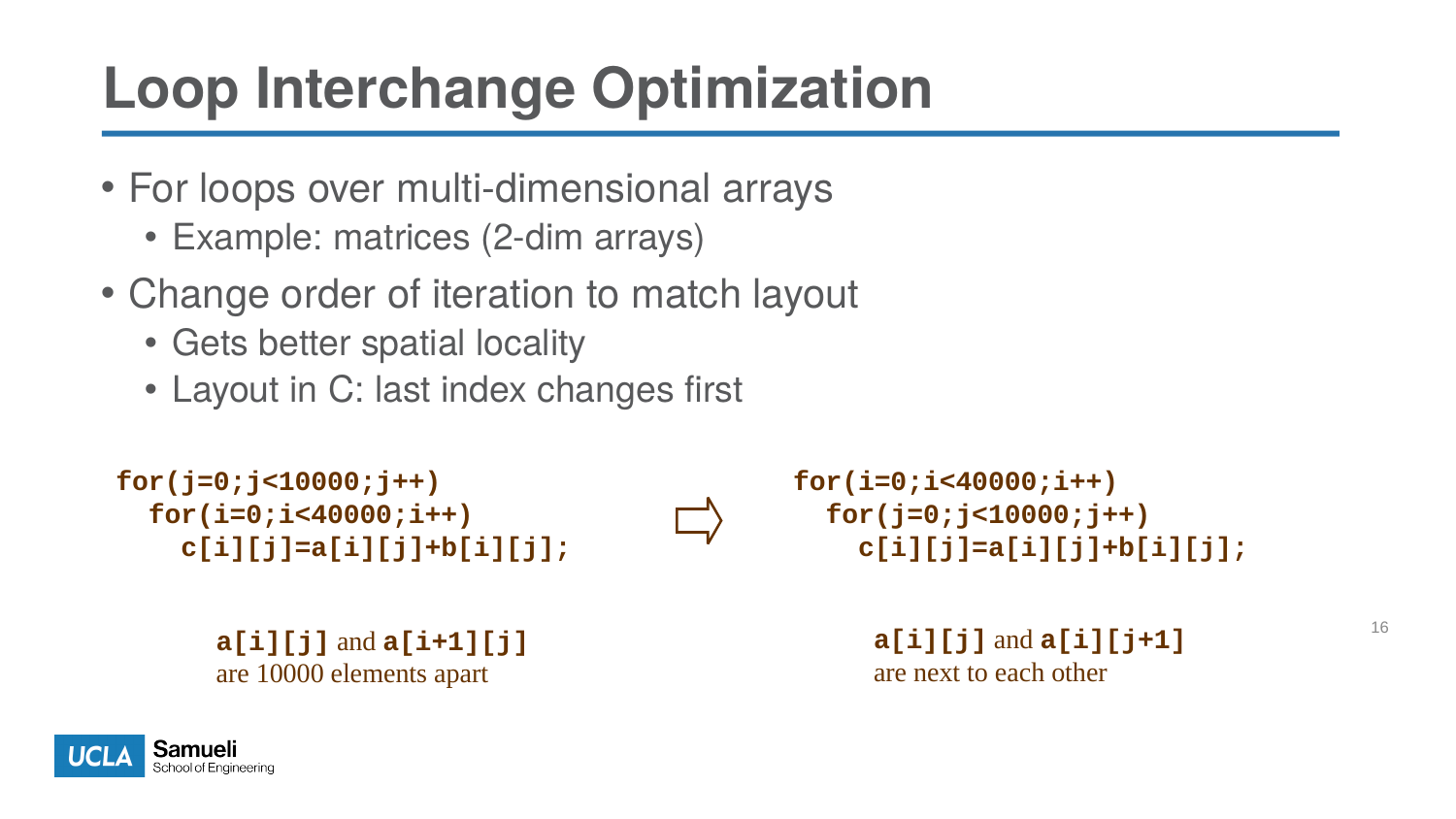

Loop Interchange Optimization
For loops over multi-dimensional arrays
Example: matrices (2-dim arrays)
Change order of iteration to match layout
Gets better spatial locality
Layout in C: last index changes first
for(j=0;j<10000;j++)
  for(i=0;i<40000;i++)
    c[i][j]=a[i][j]+b[i][j];
for(i=0;i<40000;i++)
  for(j=0;j<10000;j++)
    c[i][j]=a[i][j]+b[i][j];

a[i][j] and a[i][j+1]
are next to each other
a[i][j] and a[i+1][j]
are 10000 elements apart
16